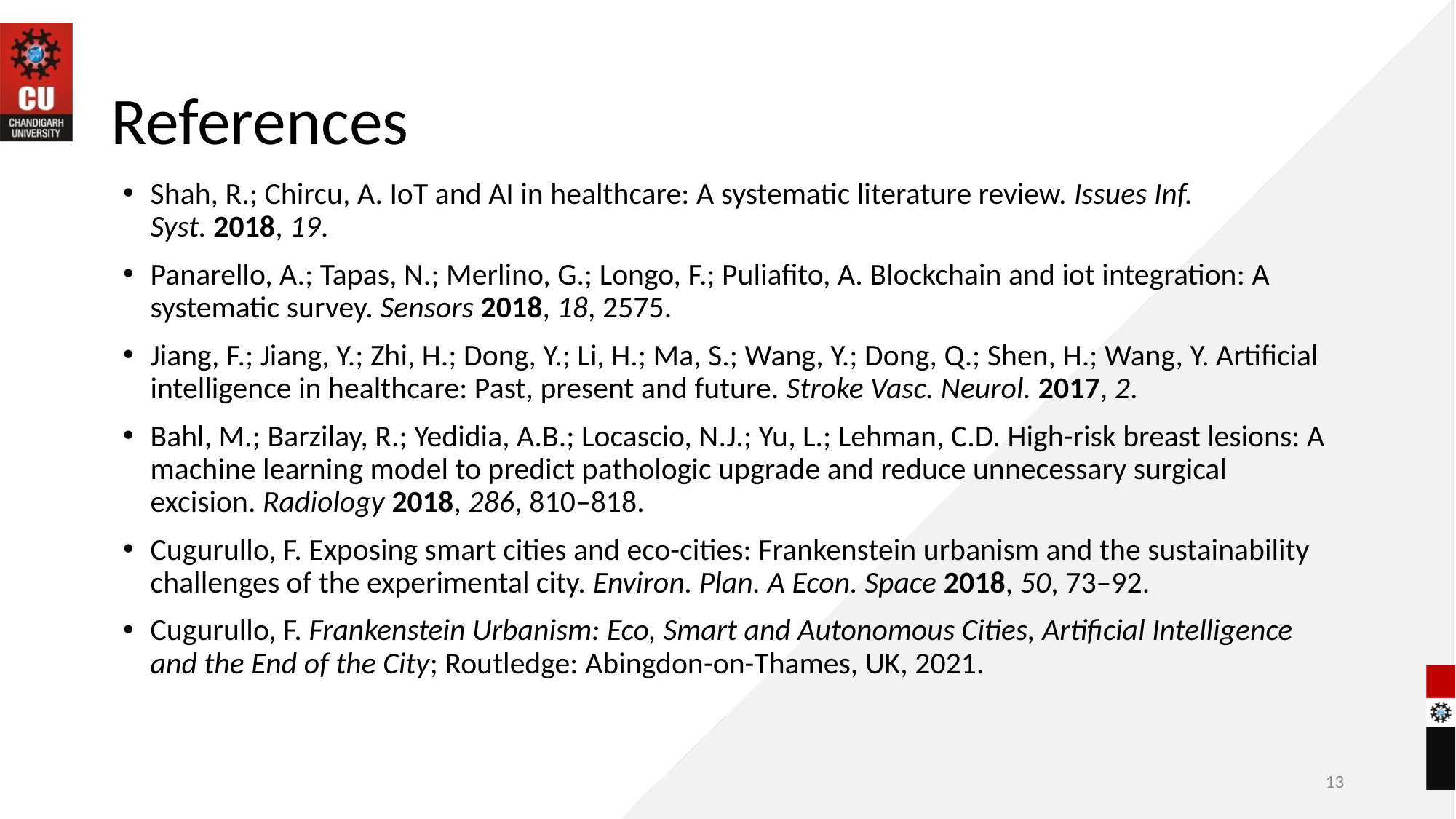

# References
Shah, R.; Chircu, A. IoT and AI in healthcare: A systematic literature review. Issues Inf. Syst. 2018, 19.
Panarello, A.; Tapas, N.; Merlino, G.; Longo, F.; Puliafito, A. Blockchain and iot integration: A systematic survey. Sensors 2018, 18, 2575.
Jiang, F.; Jiang, Y.; Zhi, H.; Dong, Y.; Li, H.; Ma, S.; Wang, Y.; Dong, Q.; Shen, H.; Wang, Y. Artificial intelligence in healthcare: Past, present and future. Stroke Vasc. Neurol. 2017, 2.
Bahl, M.; Barzilay, R.; Yedidia, A.B.; Locascio, N.J.; Yu, L.; Lehman, C.D. High-risk breast lesions: A machine learning model to predict pathologic upgrade and reduce unnecessary surgical excision. Radiology 2018, 286, 810–818.
Cugurullo, F. Exposing smart cities and eco-cities: Frankenstein urbanism and the sustainability challenges of the experimental city. Environ. Plan. A Econ. Space 2018, 50, 73–92.
Cugurullo, F. Frankenstein Urbanism: Eco, Smart and Autonomous Cities, Artificial Intelligence and the End of the City; Routledge: Abingdon-on-Thames, UK, 2021.

13